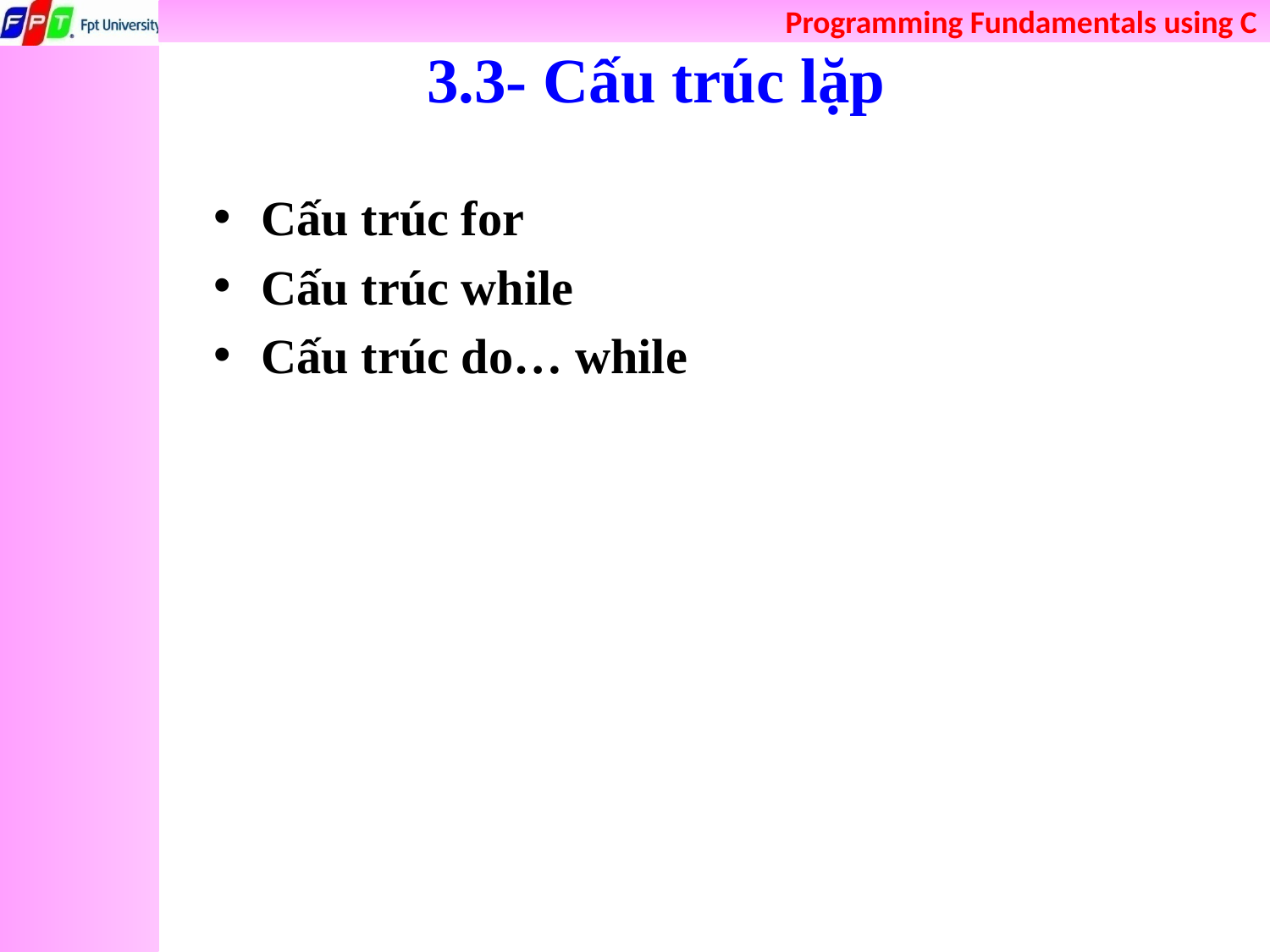

# 3.3- Cấu trúc lặp
Cấu trúc for
Cấu trúc while
Cấu trúc do… while